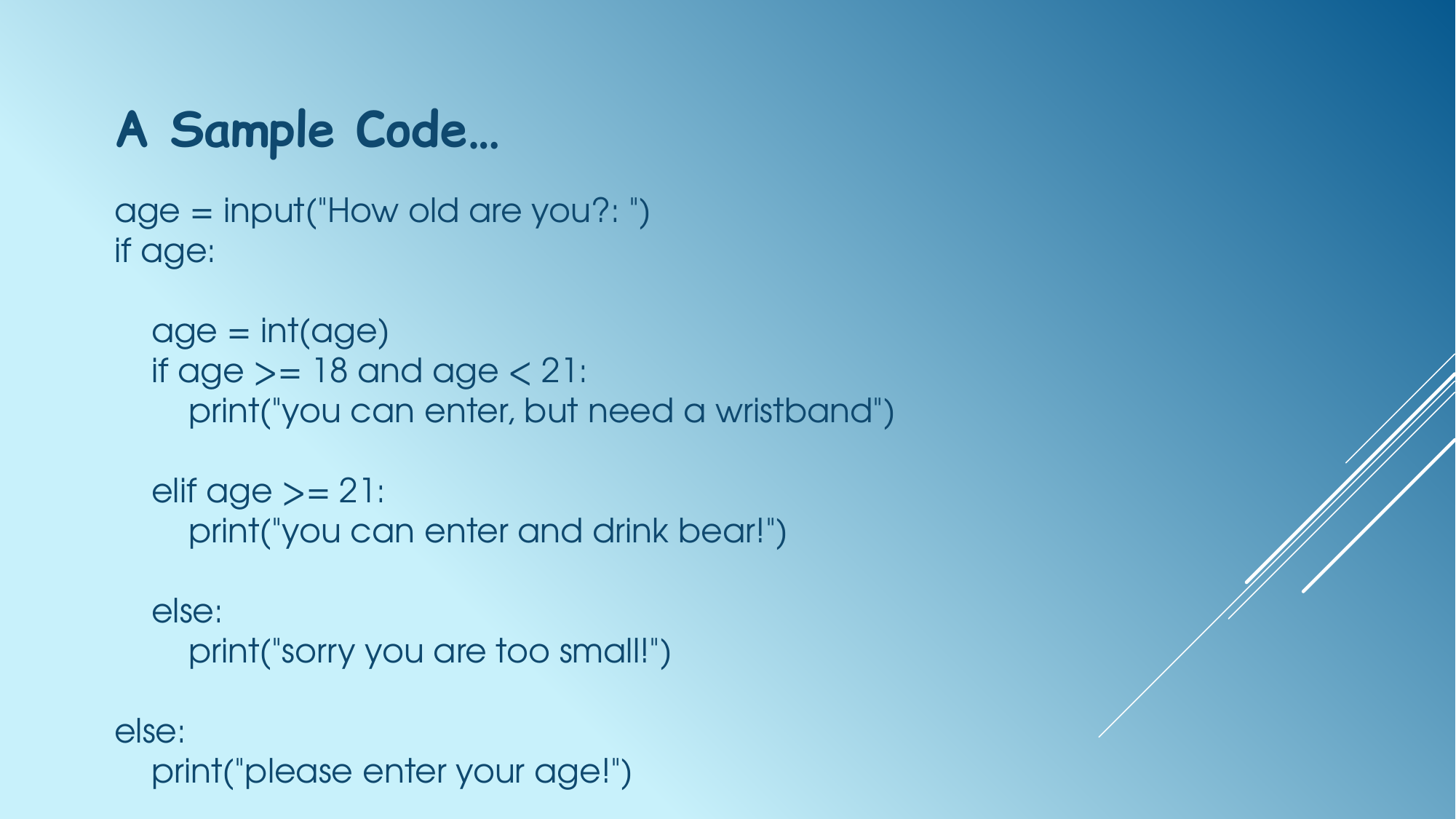

A Sample Code…

age = input("How old are you?: ")
if age:

    age = int(age)
    if age >= 18 and age < 21:
        print("you can enter, but need a wristband")

    elif age >= 21:
        print("you can enter and drink bear!")

    else:
        print("sorry you are too small!")

else:
    print("please enter your age!")